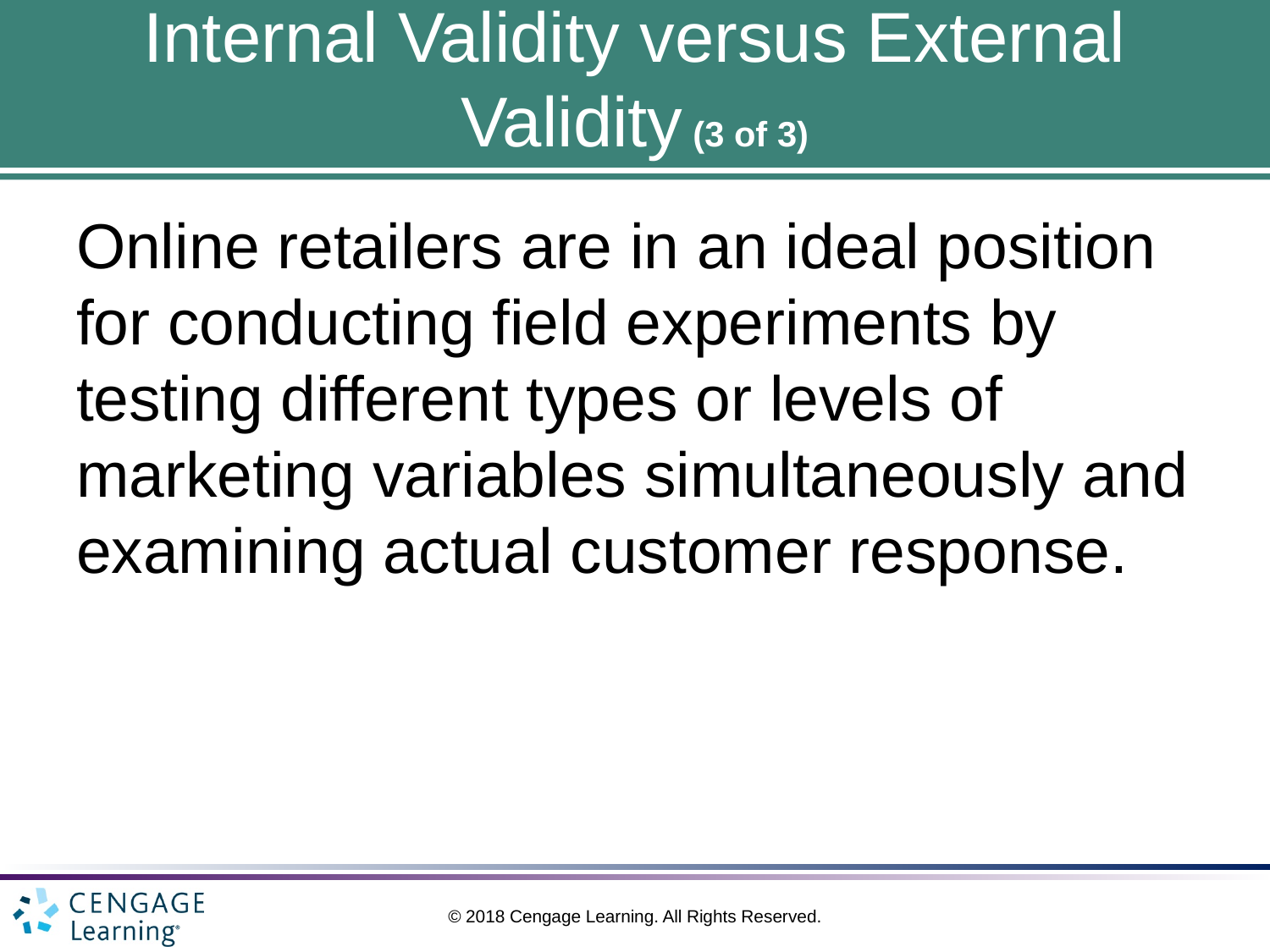

# Internal Validity versus External Validity (3 of 3)
Online retailers are in an ideal position for conducting field experiments by testing different types or levels of marketing variables simultaneously and examining actual customer response.